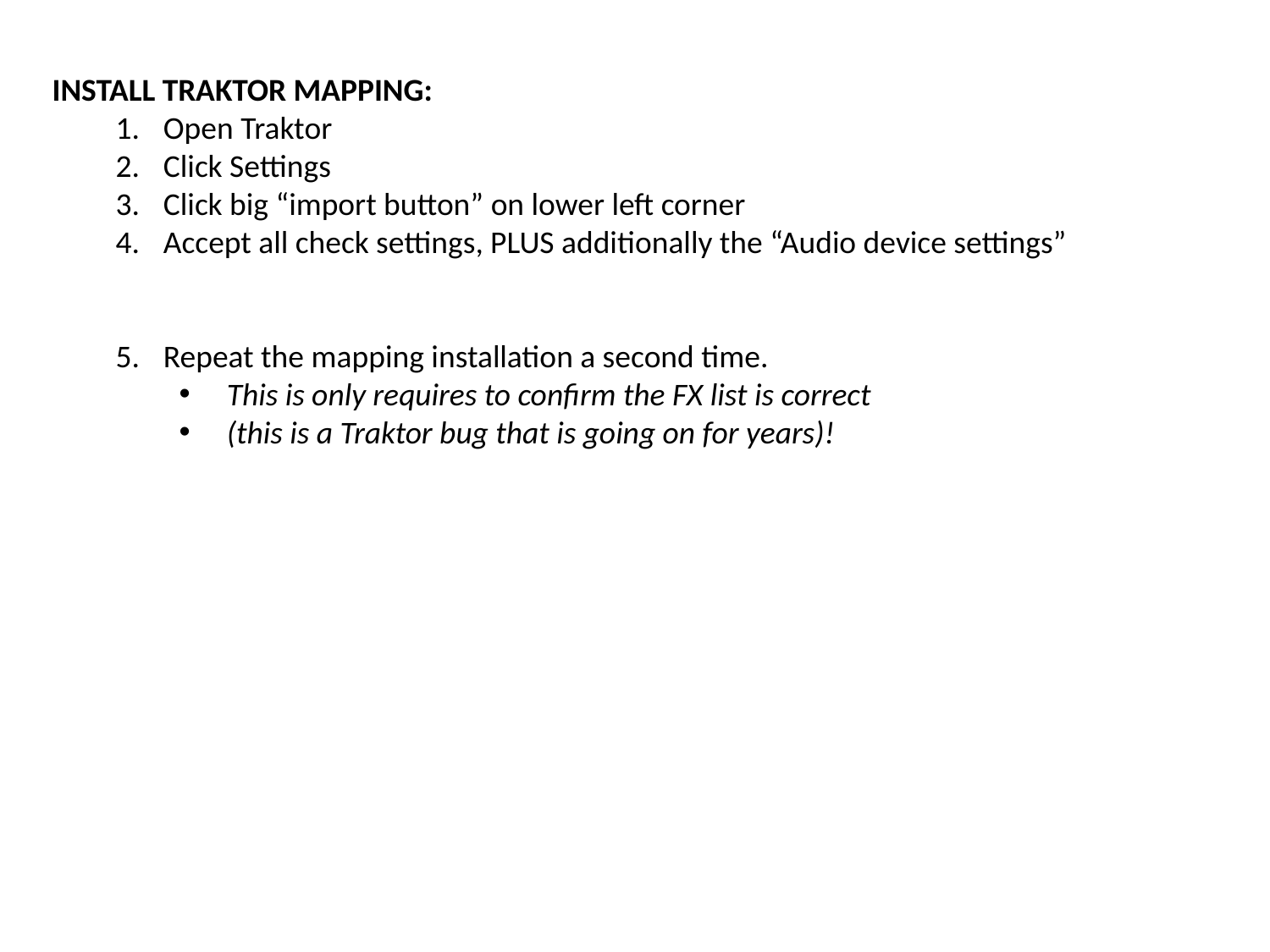

INSTALL TRAKTOR MAPPING:
Open Traktor
Click Settings
Click big “import button” on lower left corner
Accept all check settings, PLUS additionally the “Audio device settings”

Repeat the mapping installation a second time.
This is only requires to confirm the FX list is correct
(this is a Traktor bug that is going on for years)!